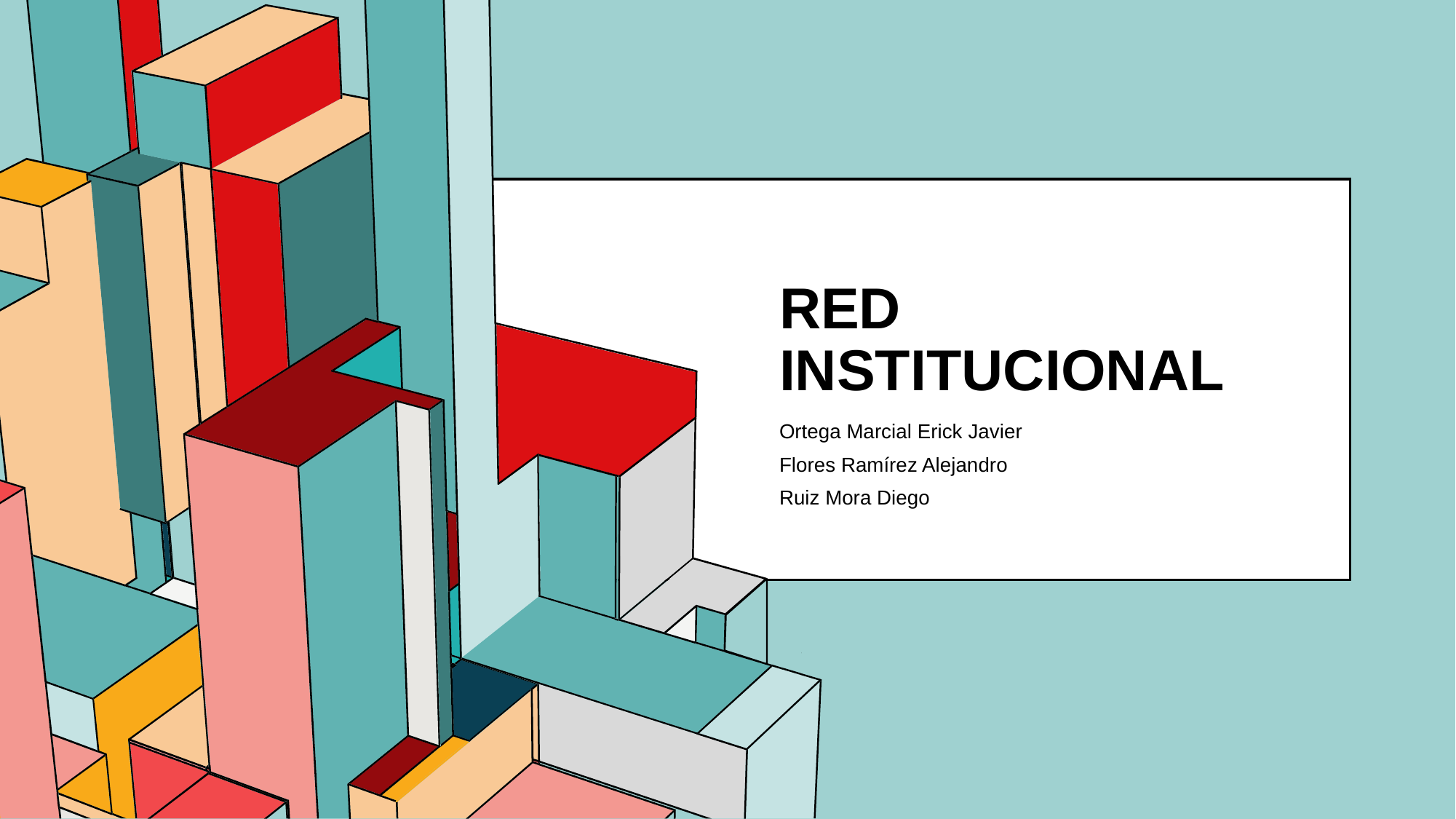

# Red Institucional
Ortega Marcial Erick Javier
Flores Ramírez Alejandro
Ruiz Mora Diego